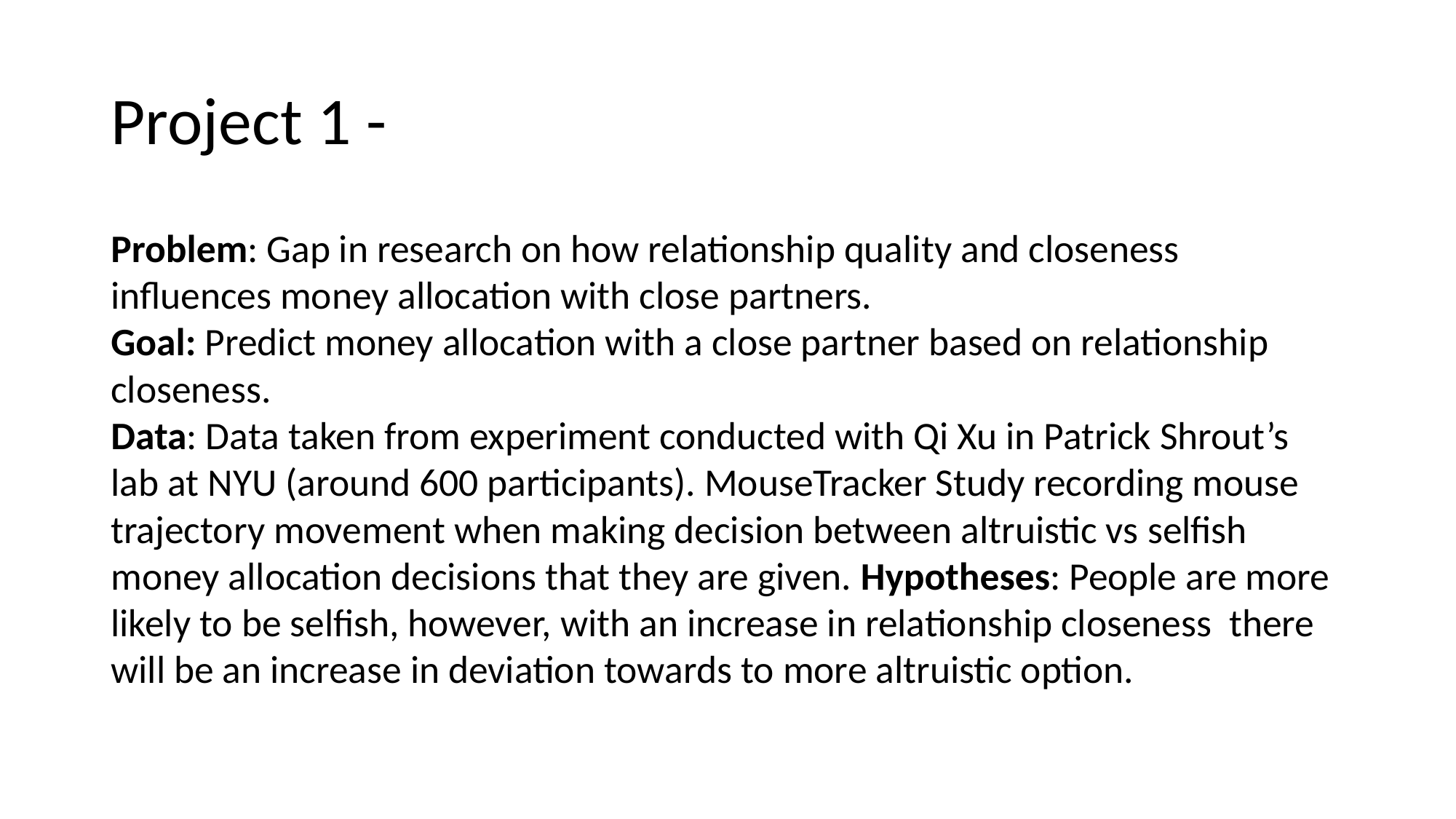

# Project 1 -
Problem: Gap in research on how relationship quality and closeness influences money allocation with close partners.
Goal: Predict money allocation with a close partner based on relationship closeness.
Data: Data taken from experiment conducted with Qi Xu in Patrick Shrout’s lab at NYU (around 600 participants). MouseTracker Study recording mouse trajectory movement when making decision between altruistic vs selfish money allocation decisions that they are given. Hypotheses: People are more likely to be selfish, however, with an increase in relationship closeness  there will be an increase in deviation towards to more altruistic option.